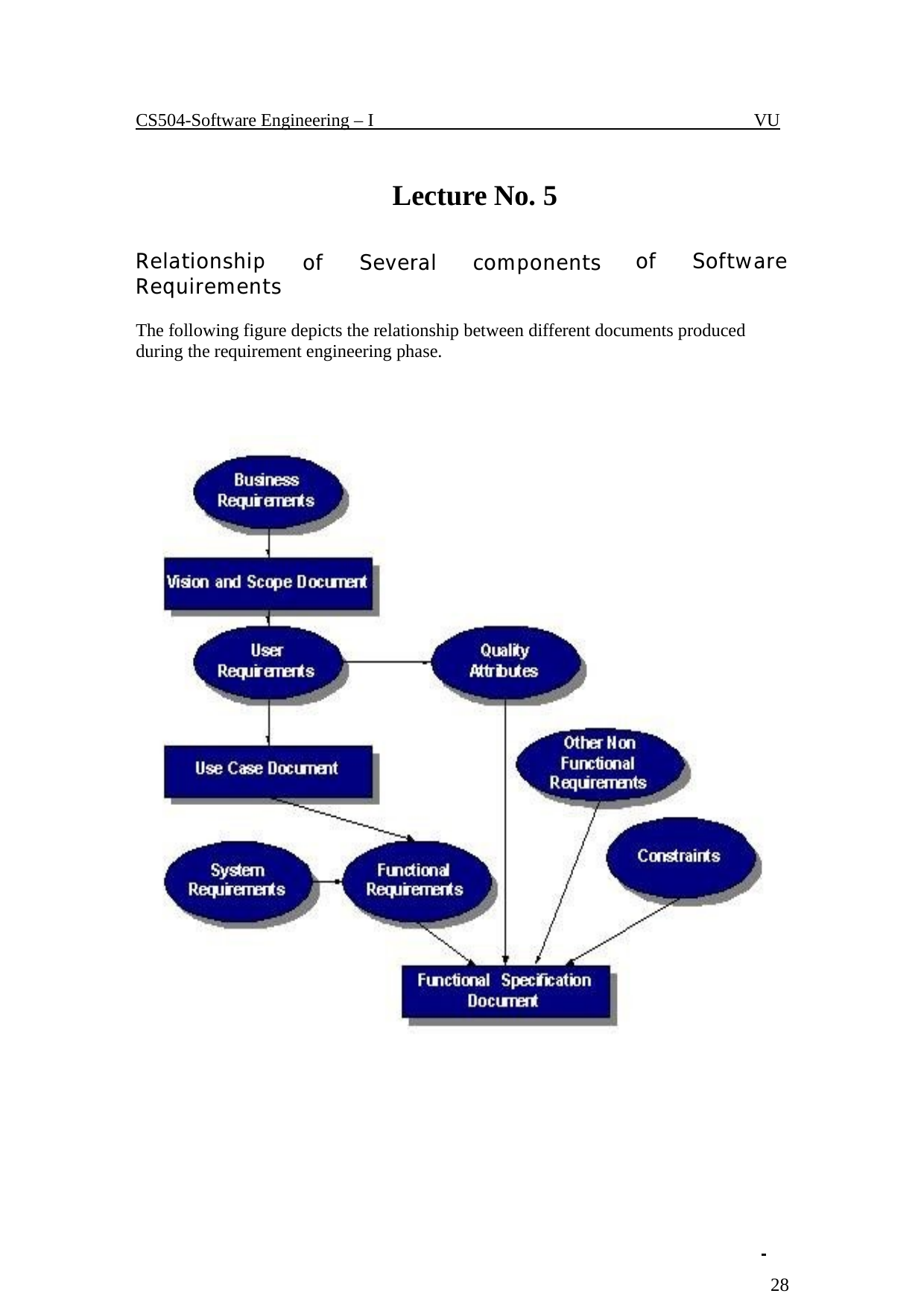

CS504-Software Engineering – I
VU

Lecture No. 5

of	Several	components
Relationship  Requirements
of	Software
The following figure depicts the relationship between different documents produced  during the requirement engineering phase.

 	  28
© Copyright Virtual University of Pakistan